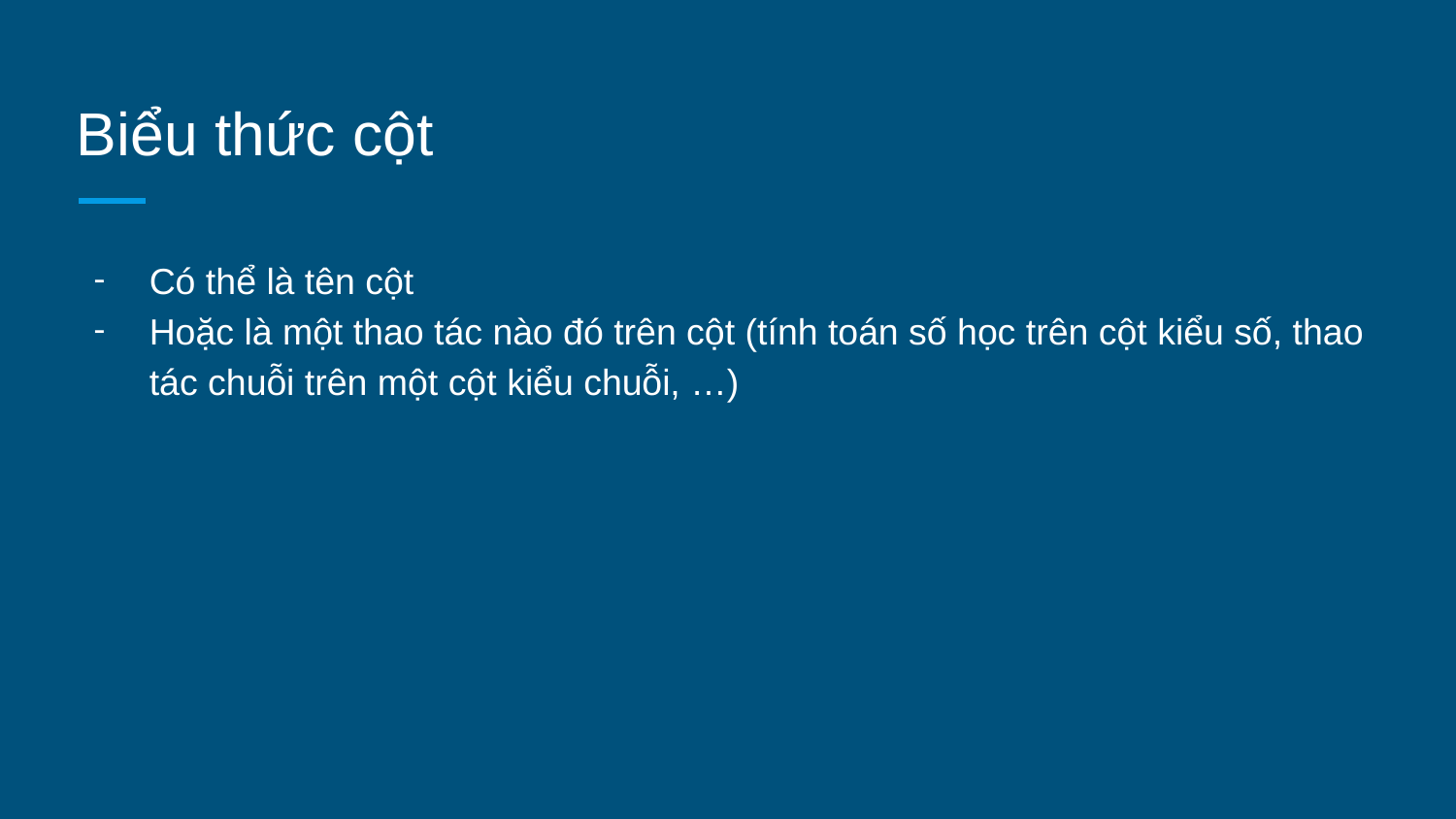

# Biểu thức cột
Có thể là tên cột
Hoặc là một thao tác nào đó trên cột (tính toán số học trên cột kiểu số, thao tác chuỗi trên một cột kiểu chuỗi, …)